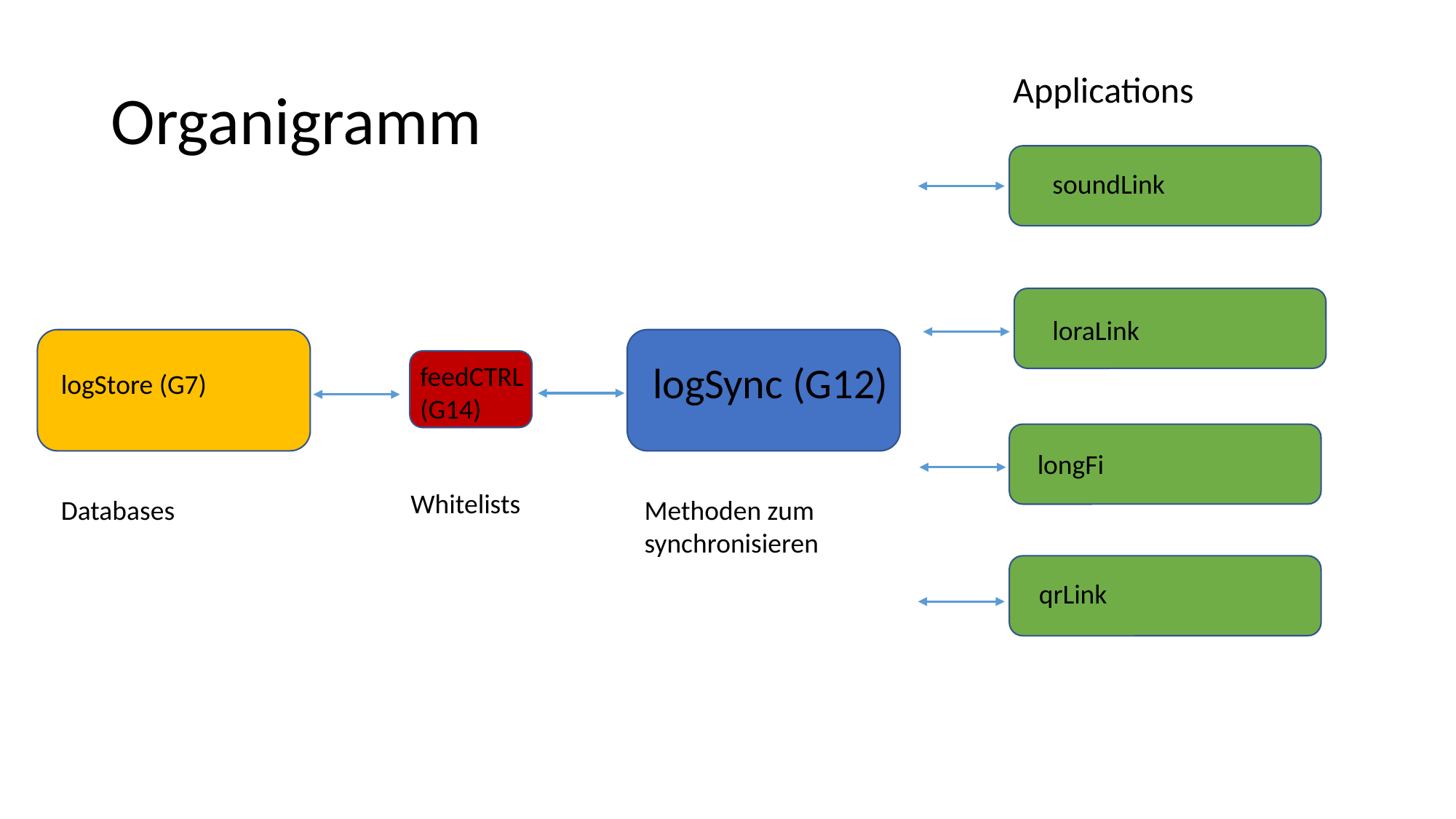

# Organigramm
Applications

soundLink

loraLink

logSync (G12)
feedCTRL
(G14)
logStore (G7)

longFi
Whitelists
Databases
Methoden zum synchronisieren

qrLink